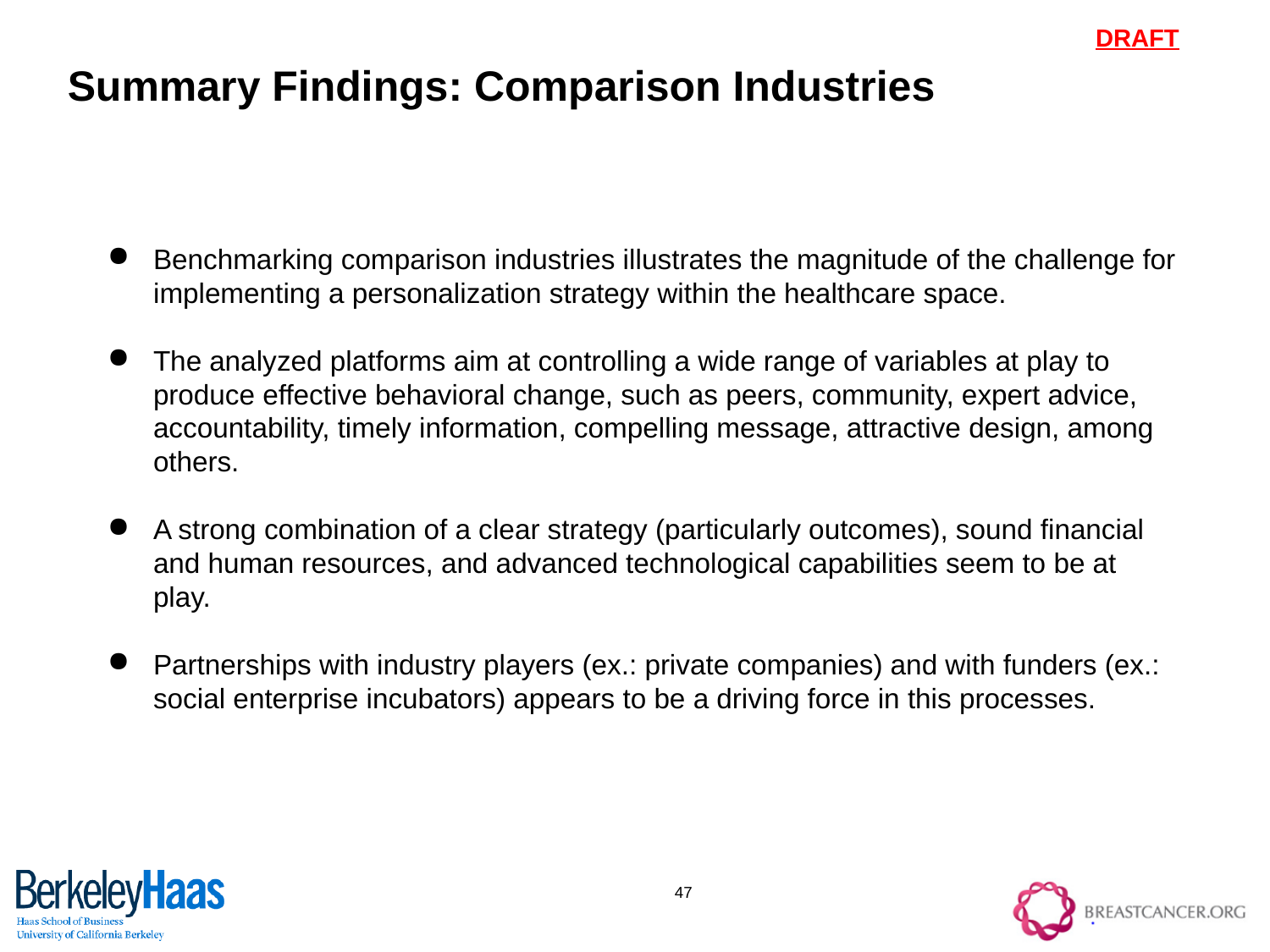

Summary Findings: Comparison Industries
Benchmarking comparison industries illustrates the magnitude of the challenge for implementing a personalization strategy within the healthcare space.

The analyzed platforms aim at controlling a wide range of variables at play to produce effective behavioral change, such as peers, community, expert advice, accountability, timely information, compelling message, attractive design, among others.

A strong combination of a clear strategy (particularly outcomes), sound financial and human resources, and advanced technological capabilities seem to be at play.

Partnerships with industry players (ex.: private companies) and with funders (ex.: social enterprise incubators) appears to be a driving force in this processes.
47